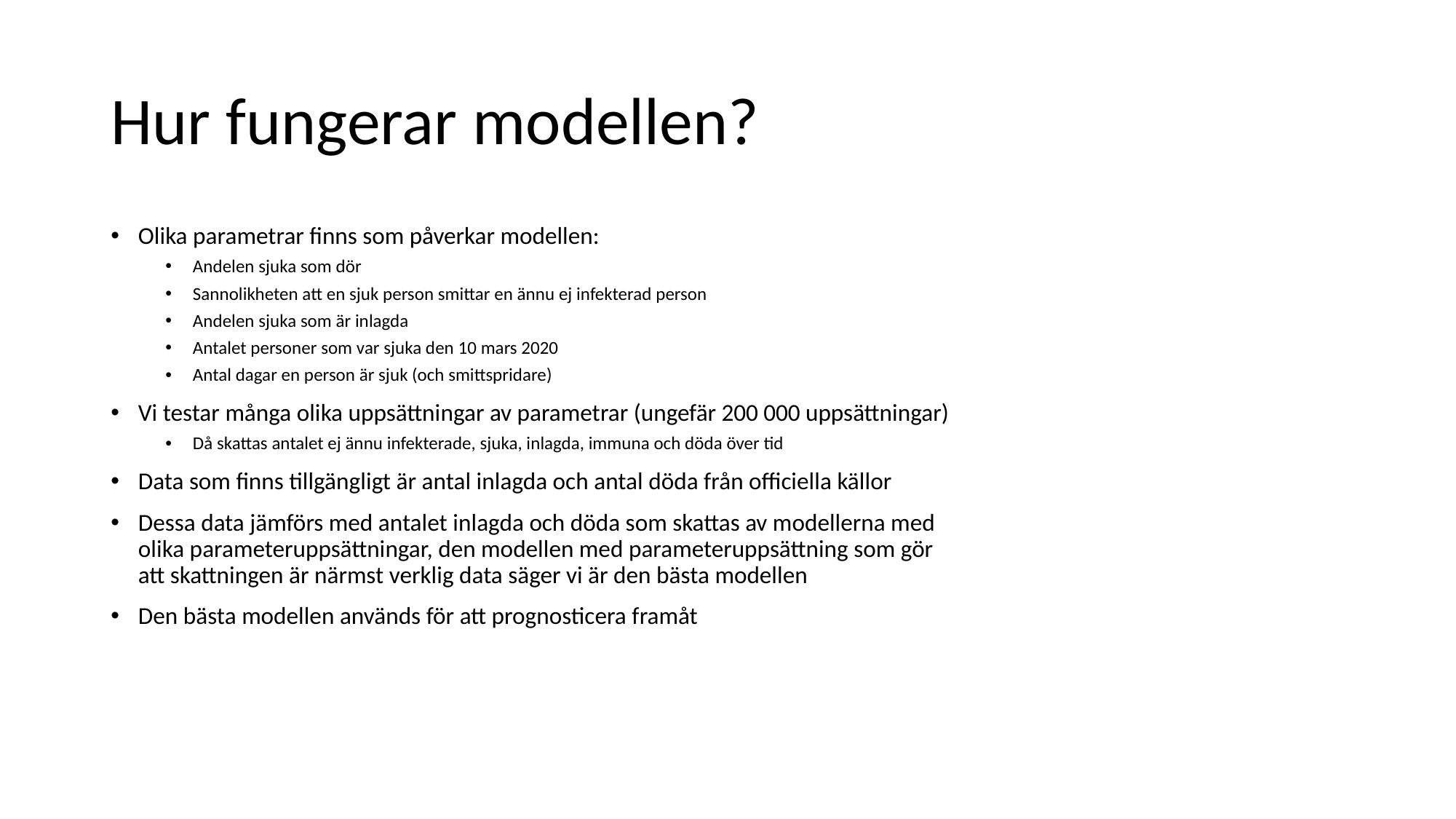

# Hur fungerar modellen?
Olika parametrar finns som påverkar modellen:
Andelen sjuka som dör
Sannolikheten att en sjuk person smittar en ännu ej infekterad person
Andelen sjuka som är inlagda
Antalet personer som var sjuka den 10 mars 2020
Antal dagar en person är sjuk (och smittspridare)
Vi testar många olika uppsättningar av parametrar (ungefär 200 000 uppsättningar)
Då skattas antalet ej ännu infekterade, sjuka, inlagda, immuna och döda över tid
Data som finns tillgängligt är antal inlagda och antal döda från officiella källor
Dessa data jämförs med antalet inlagda och döda som skattas av modellerna med olika parameteruppsättningar, den modellen med parameteruppsättning som gör att skattningen är närmst verklig data säger vi är den bästa modellen
Den bästa modellen används för att prognosticera framåt